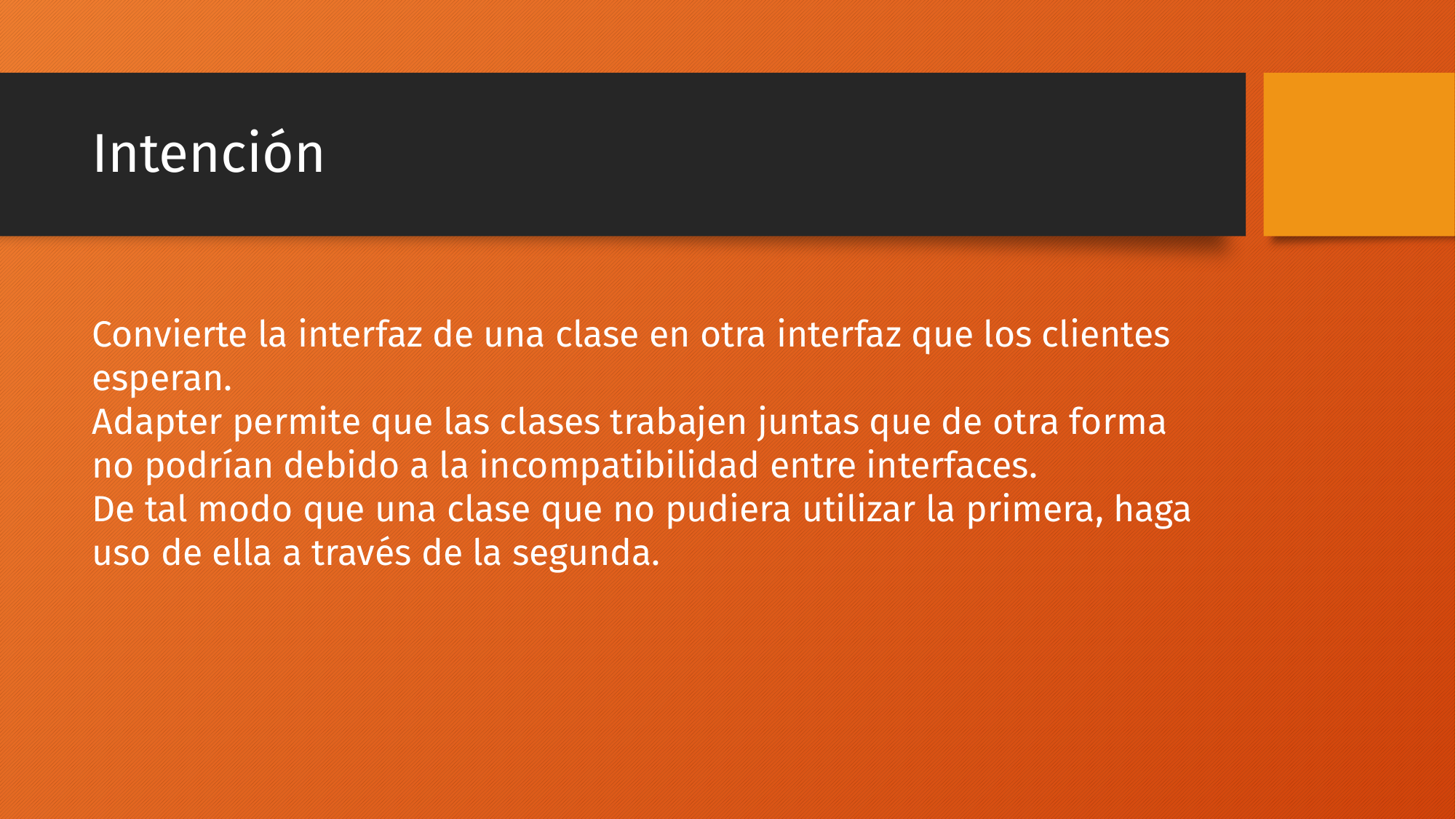

# Intención
Convierte la interfaz de una clase en otra interfaz que los clientes esperan.
Adapter permite que las clases trabajen juntas que de otra forma no podrían debido a la incompatibilidad entre interfaces.
De tal modo que una clase que no pudiera utilizar la primera, haga uso de ella a través de la segunda.